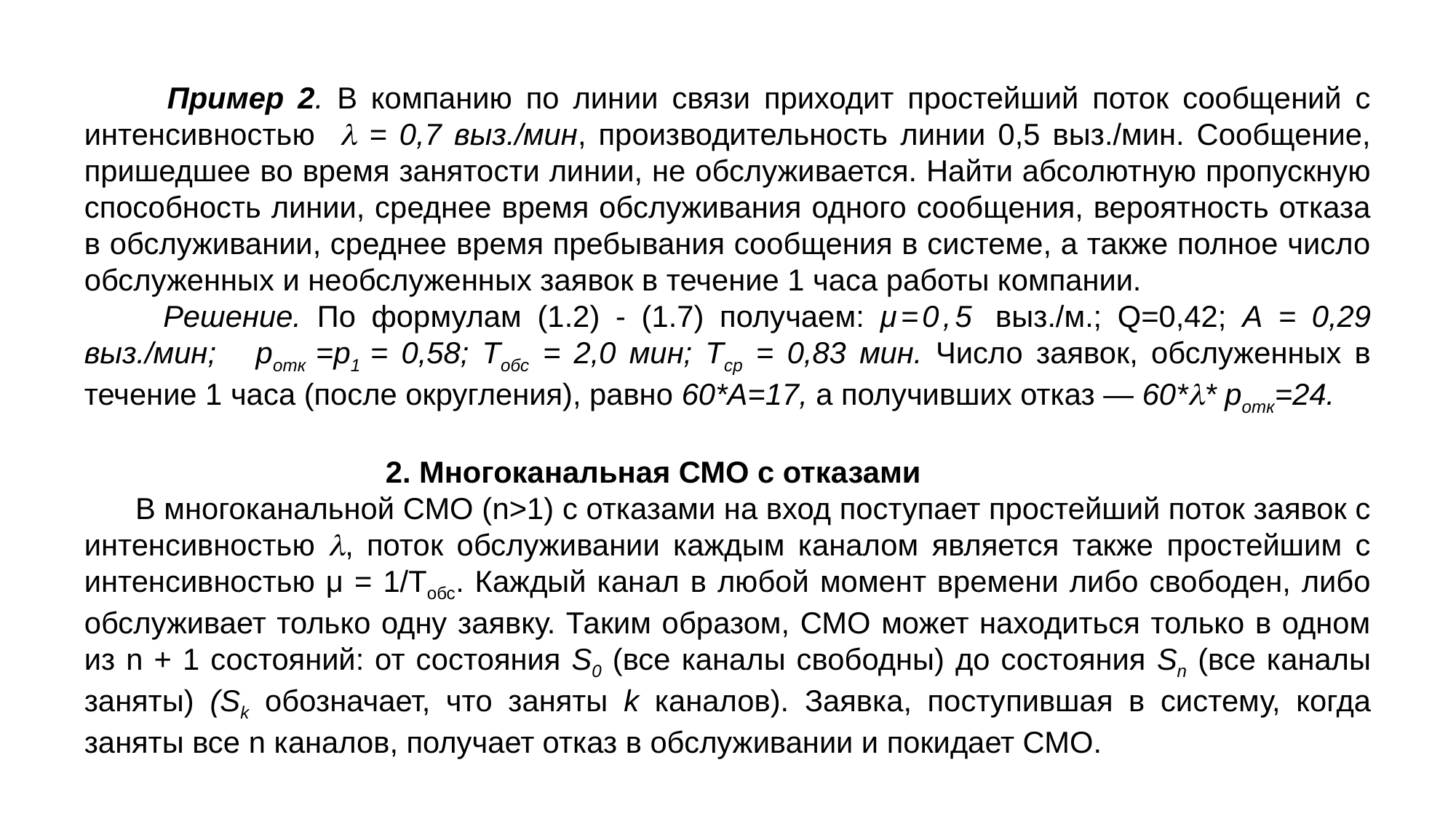

Пример 2. В компанию по линии связи приходит простейший поток сообщений с интенсивностью  λ = 0,7 выз./мин, произво­дительность линии 0,5 выз./мин. Сообщение, пришедшее во время занятости линии, не обслуживается. Найти абсолютную пропускную способность линии, среднее время обслуживания одного сообщения, вероятность отказа в обслуживании, среднее время пребывания сообщения в системе, а также полное число обслуженных и необслуженных заявок в течение 1 часа работы компании.
     Решение. По формулам (1.2) - (1.7) получаем: μ=0,5 выз./м.; Q=0,42; А = 0,29 выз./мин;   ротк =p1 = 0,58; Тобс = 2,0 мин; Тср = 0,83 мин. Число заявок, обслуженных в течение 1 часа (после округления), равно 60*А=17, а получивших отказ — 60*λ* ротк=24.

                                    2. Многоканальная СМО с отказами
      В многоканальной СМО (n>1) с отказами на вход поступает простейший поток заявок с интенсивностью λ, поток обслужи­вании каждым каналом является также простейшим с интенсив­ностью μ = 1/Tобс. Каждый канал в любой момент времени либо свободен, либо обслуживает только одну заявку. Таким образом, СМО может находиться только в одном из n + 1 состояний: от состояния S0 (все каналы свободны) до состояния Sn (все каналы заняты) (Sk обозначает, что заняты k каналов). Заявка, посту­пившая в систему, когда заняты все n каналов, получает отказ в обслуживании и покидает СМО.